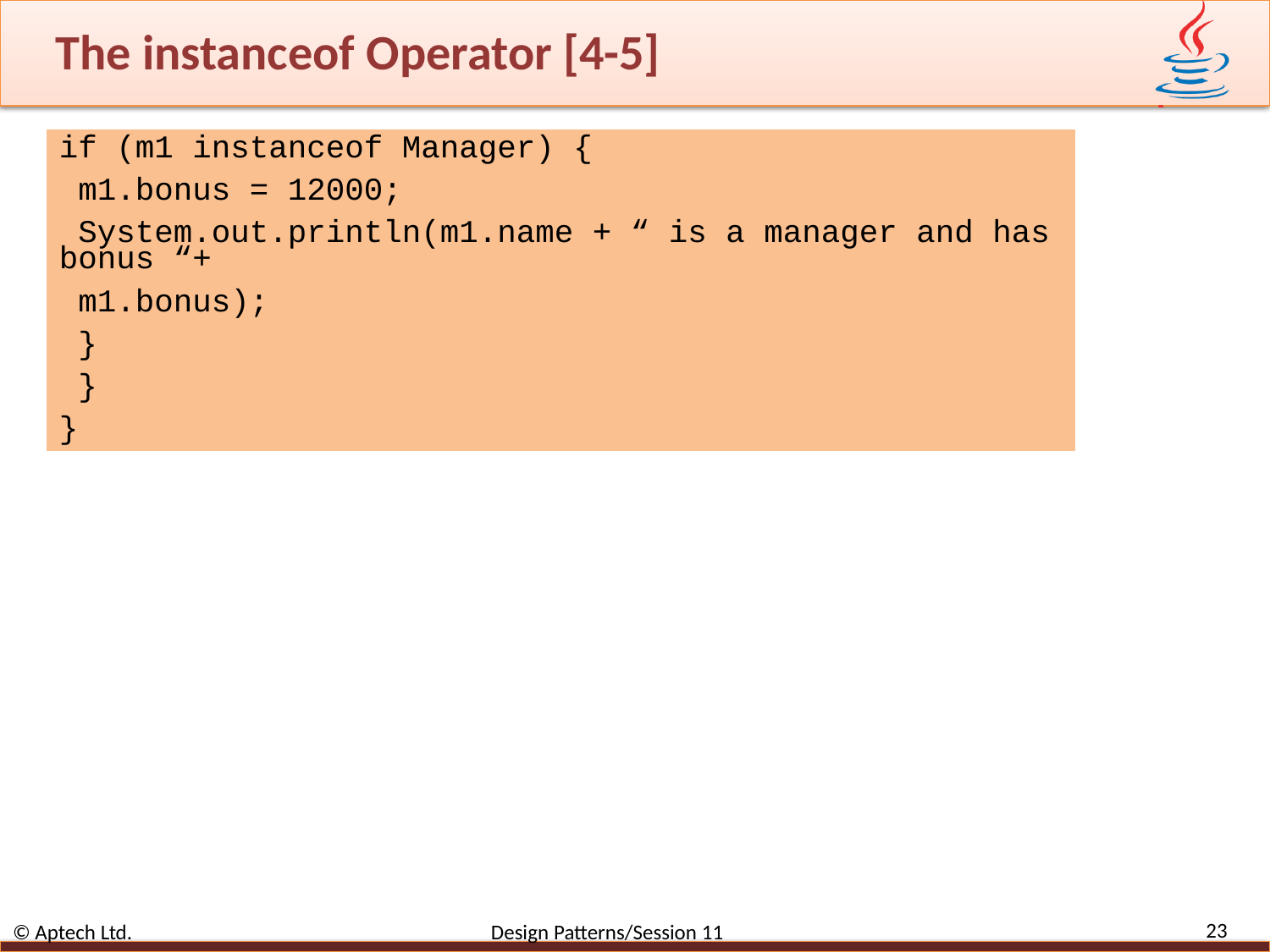

# The instanceof Operator [4-5]

if (m1 instanceof Manager) {
 m1.bonus = 12000;
 System.out.println(m1.name + “ is a manager and has bonus “+
 m1.bonus);
 }
 }
}
23
© Aptech Ltd.                                                                          Design Patterns/Session 11